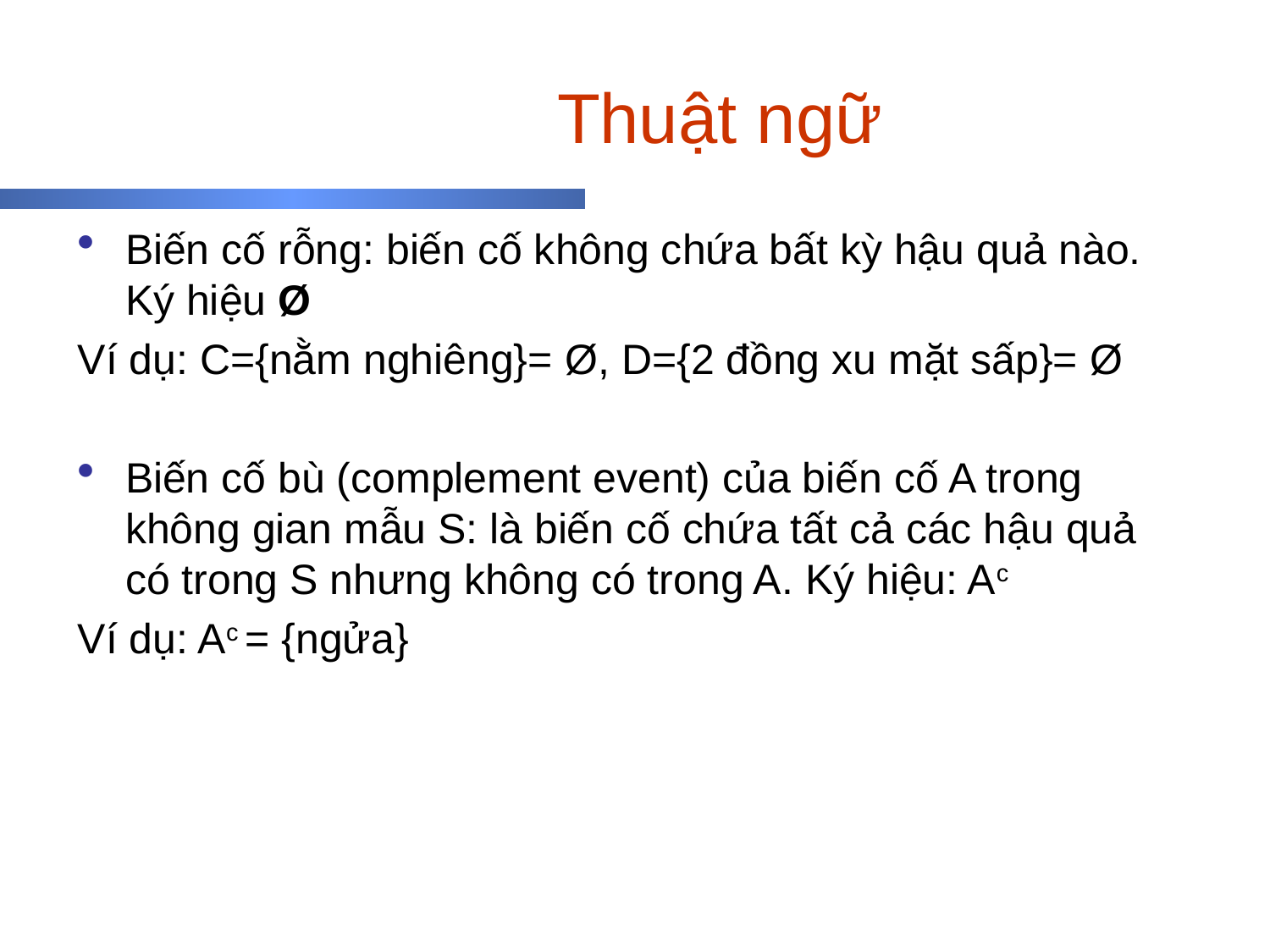

# Thuật ngữ
Biến cố rỗng: biến cố không chứa bất kỳ hậu quả nào. Ký hiệu Ø
Ví dụ: C={nằm nghiêng}= Ø, D={2 đồng xu mặt sấp}= Ø

Biến cố bù (complement event) của biến cố A trong không gian mẫu S: là biến cố chứa tất cả các hậu quả có trong S nhưng không có trong A. Ký hiệu: Ac
Ví dụ: Ac = {ngửa}